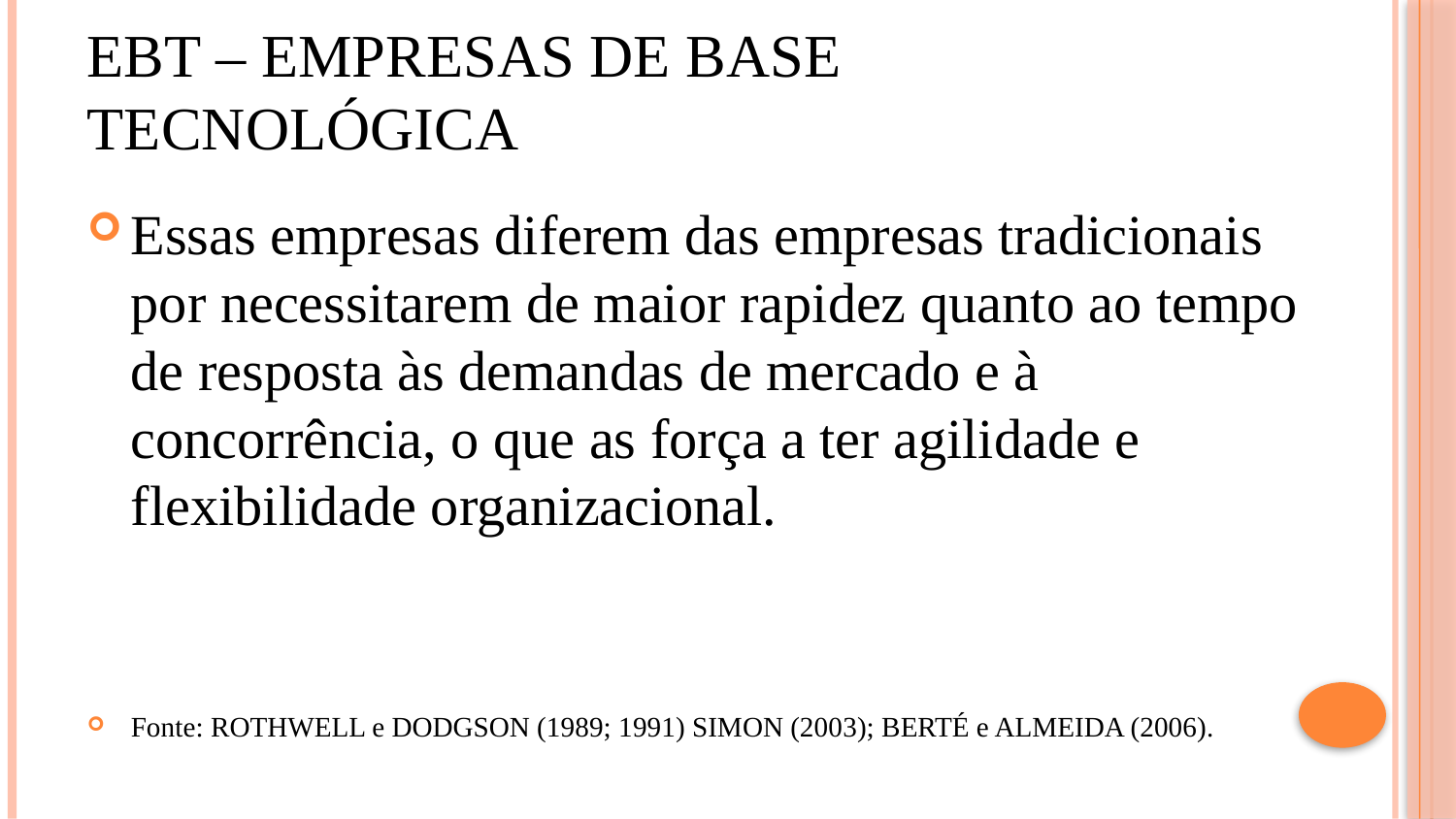

# EBT – Empresas de Base Tecnológica
Essas empresas diferem das empresas tradicionais por necessitarem de maior rapidez quanto ao tempo de resposta às demandas de mercado e à concorrência, o que as força a ter agilidade e flexibilidade organizacional.

Fonte: ROTHWELL e DODGSON (1989; 1991) SIMON (2003); BERTÉ e ALMEIDA (2006).